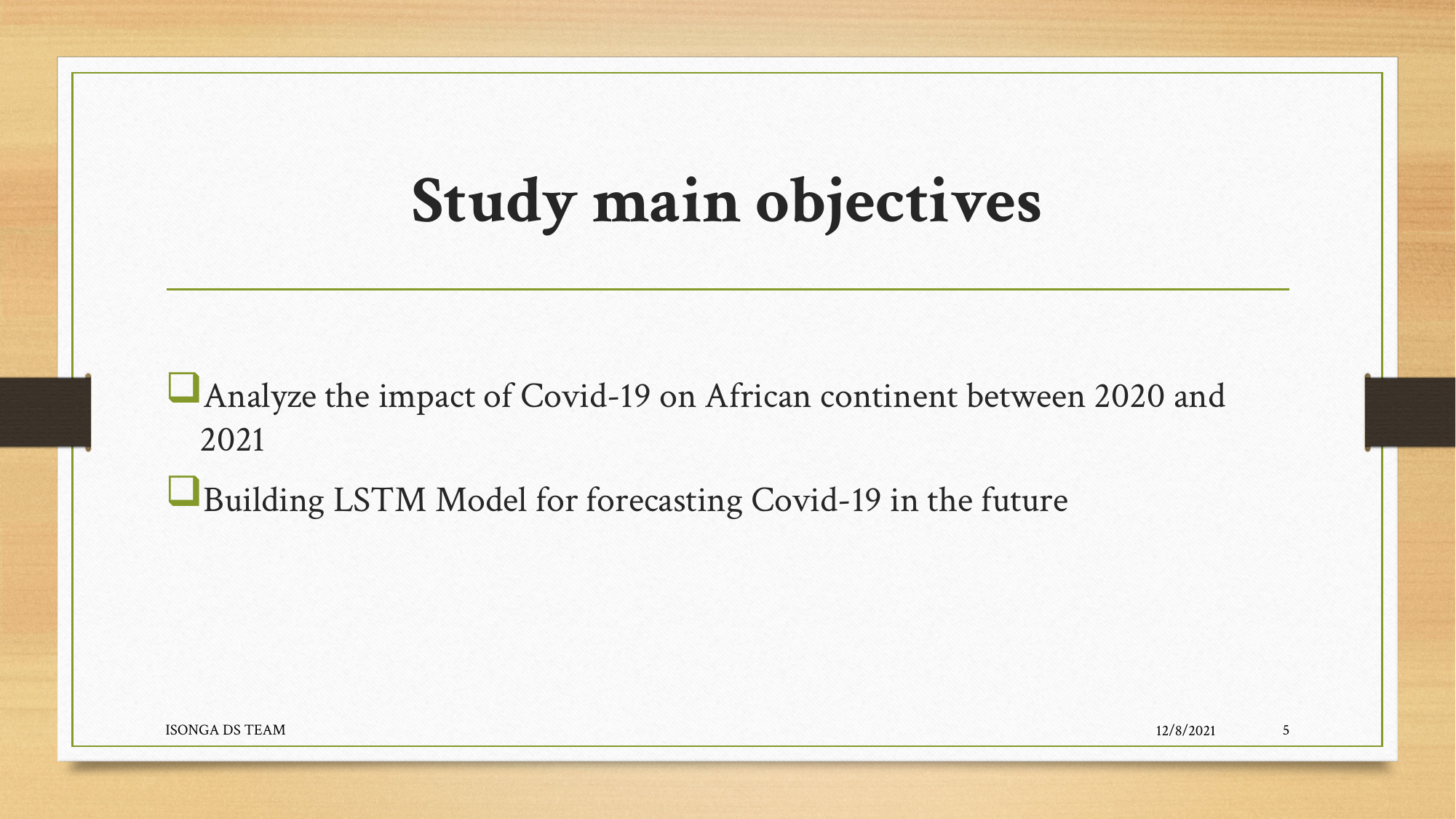

# Study main objectives

Analyze the impact of Covid-19 on African continent between 2020 and 2021
Building LSTM Model for forecasting Covid-19 in the future

ISONGA DS TEAM
12/8/2021
5